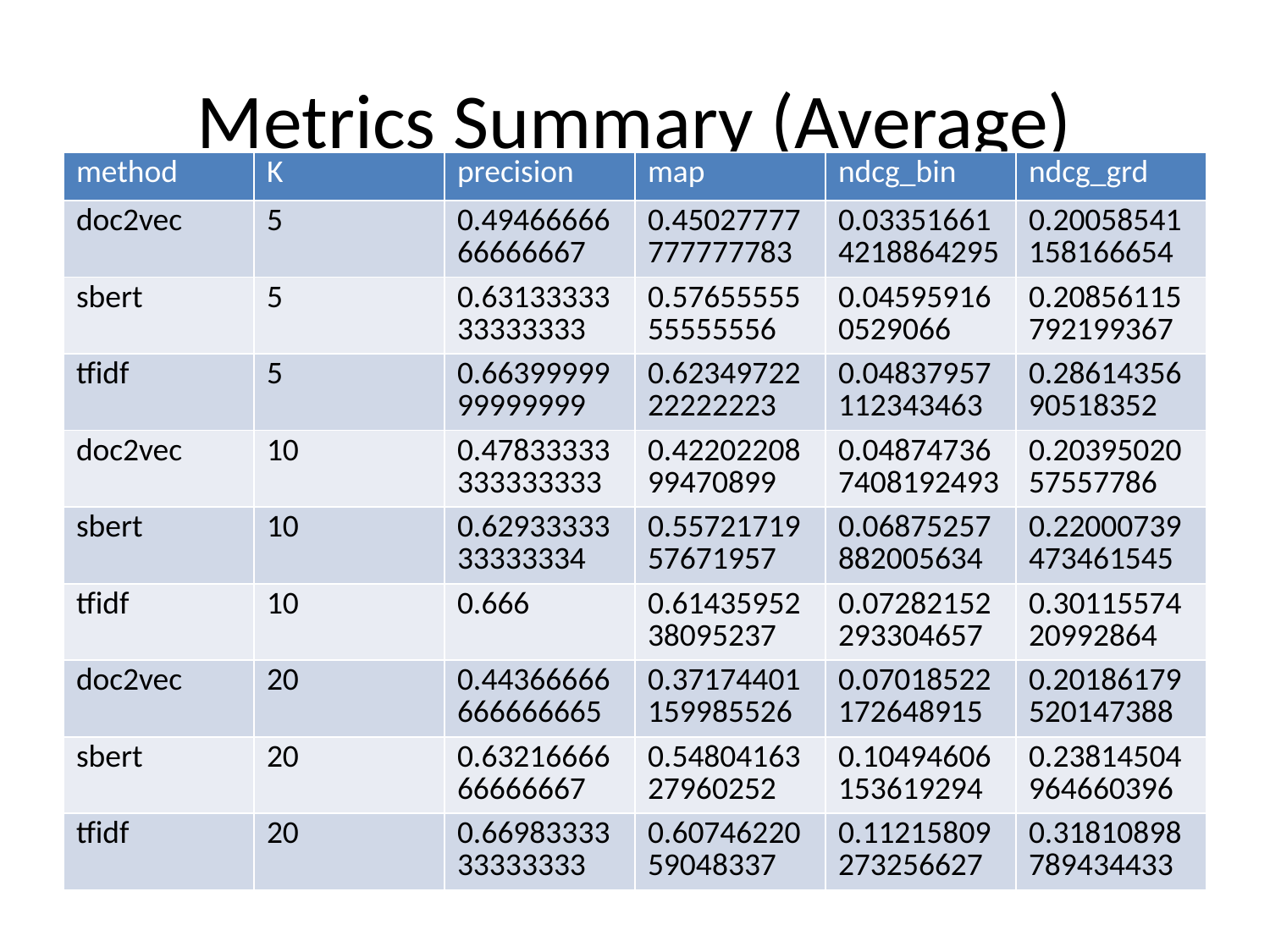

# Metrics Summary (Average)
| method | K | precision | map | ndcg\_bin | ndcg\_grd |
| --- | --- | --- | --- | --- | --- |
| doc2vec | 5 | 0.4946666666666667 | 0.45027777777777783 | 0.033516614218864295 | 0.20058541158166654 |
| sbert | 5 | 0.6313333333333333 | 0.5765555555555556 | 0.045959160529066 | 0.20856115792199367 |
| tfidf | 5 | 0.6639999999999999 | 0.6234972222222223 | 0.04837957112343463 | 0.2861435690518352 |
| doc2vec | 10 | 0.47833333333333333 | 0.4220220899470899 | 0.048747367408192493 | 0.2039502057557786 |
| sbert | 10 | 0.6293333333333334 | 0.5572171957671957 | 0.06875257882005634 | 0.22000739473461545 |
| tfidf | 10 | 0.666 | 0.6143595238095237 | 0.07282152293304657 | 0.3011557420992864 |
| doc2vec | 20 | 0.44366666666666665 | 0.37174401159985526 | 0.07018522172648915 | 0.20186179520147388 |
| sbert | 20 | 0.6321666666666667 | 0.5480416327960252 | 0.10494606153619294 | 0.23814504964660396 |
| tfidf | 20 | 0.6698333333333333 | 0.6074622059048337 | 0.11215809273256627 | 0.31810898789434433 |